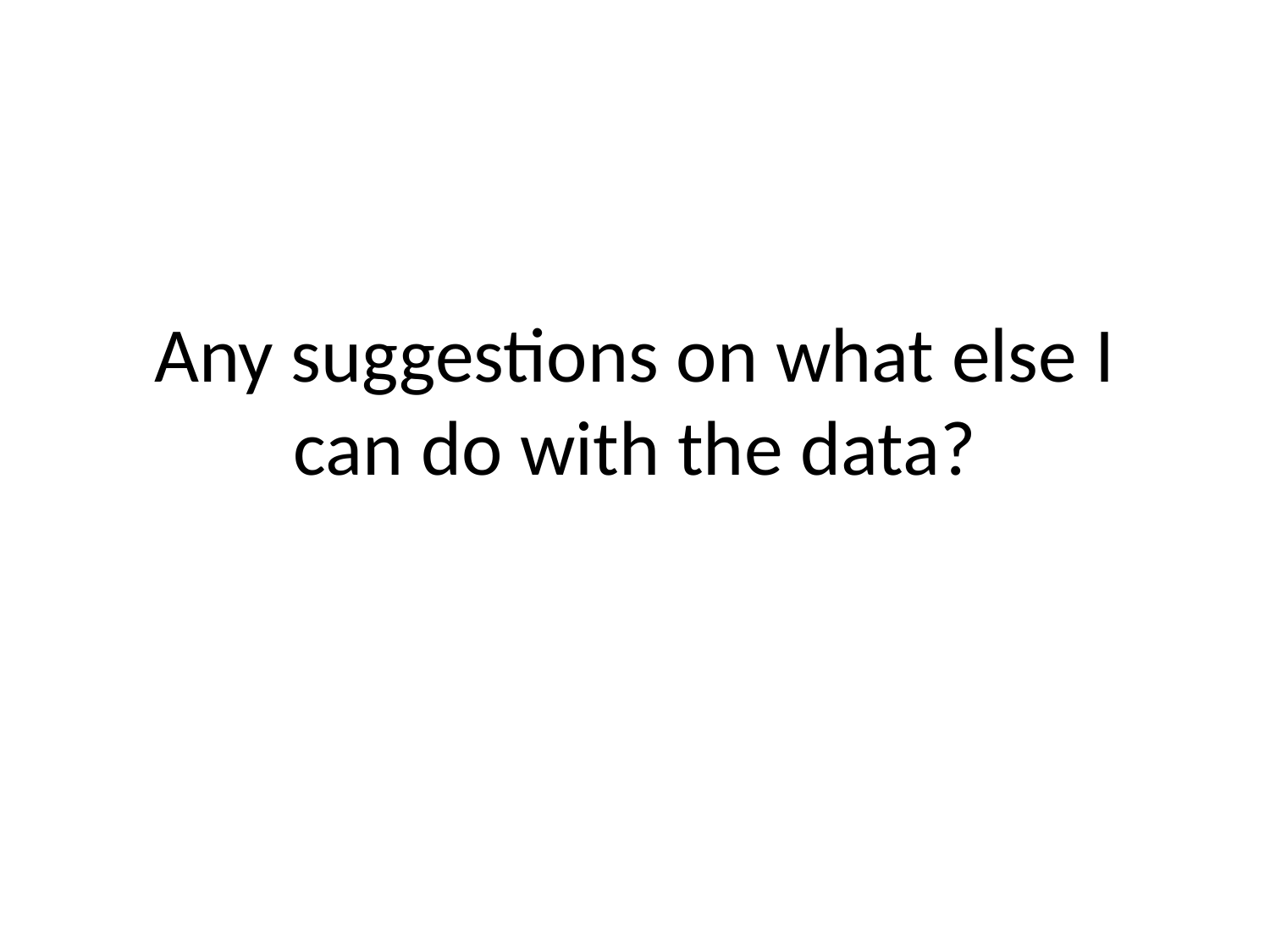

# Any suggestions on what else I can do with the data?